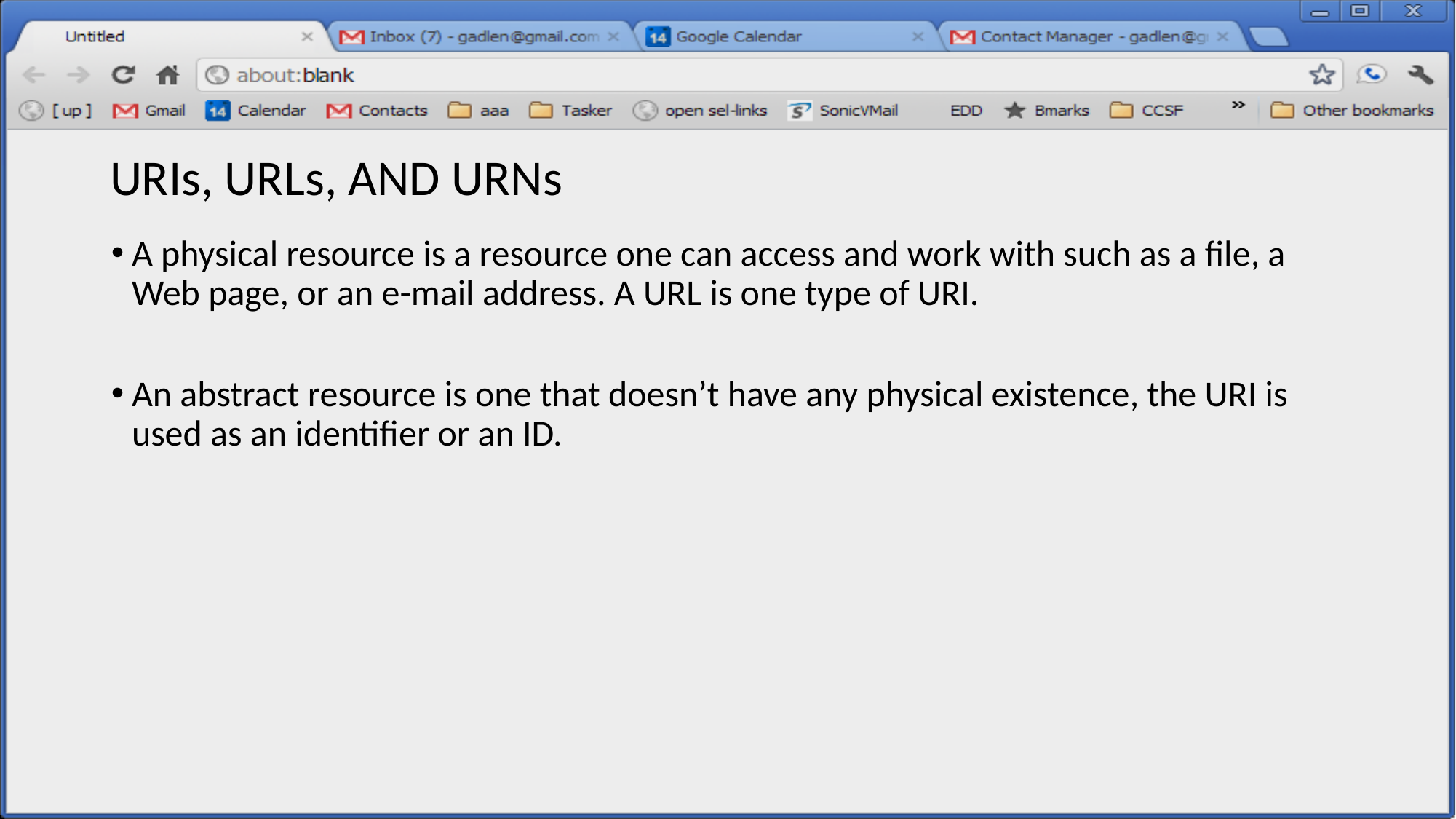

# URIs, URLs, AND URNs
A physical resource is a resource one can access and work with such as a file, a Web page, or an e-mail address. A URL is one type of URI.

An abstract resource is one that doesn’t have any physical existence, the URI is used as an identifier or an ID.